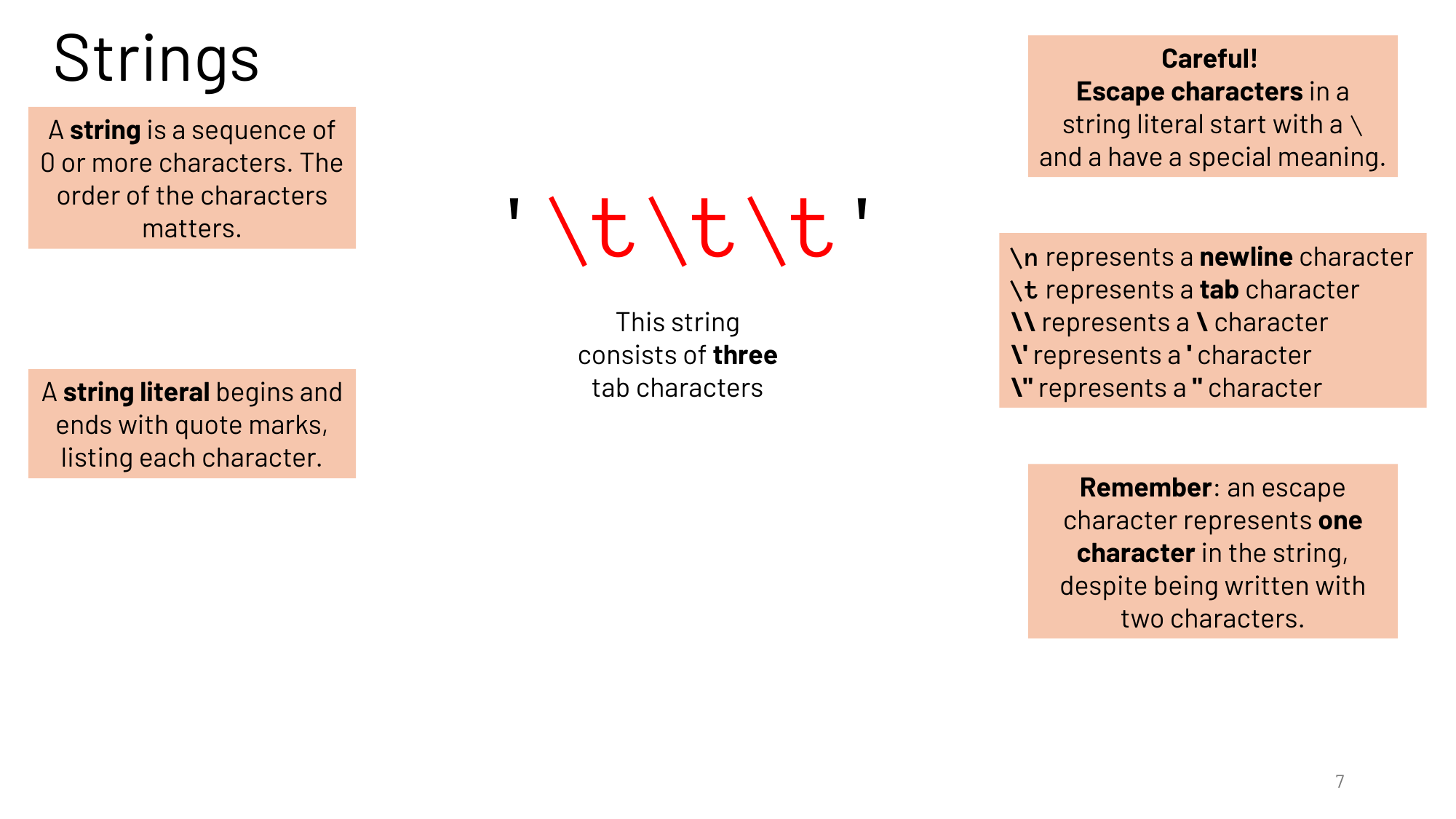

# Strings
Careful!
Escape characters in a string literal start with a \ and a have a special meaning.
A string is a sequence of 0 or more characters. The order of the characters matters.
'\t\t\t'
\n represents a newline character
\t represents a tab character
\\ represents a \ character
\' represents a ' character
\" represents a " character
This string consists of three tab characters
A string literal begins and ends with quote marks, listing each character.
Remember: an escape character represents one character in the string, despite being written with two characters.
7